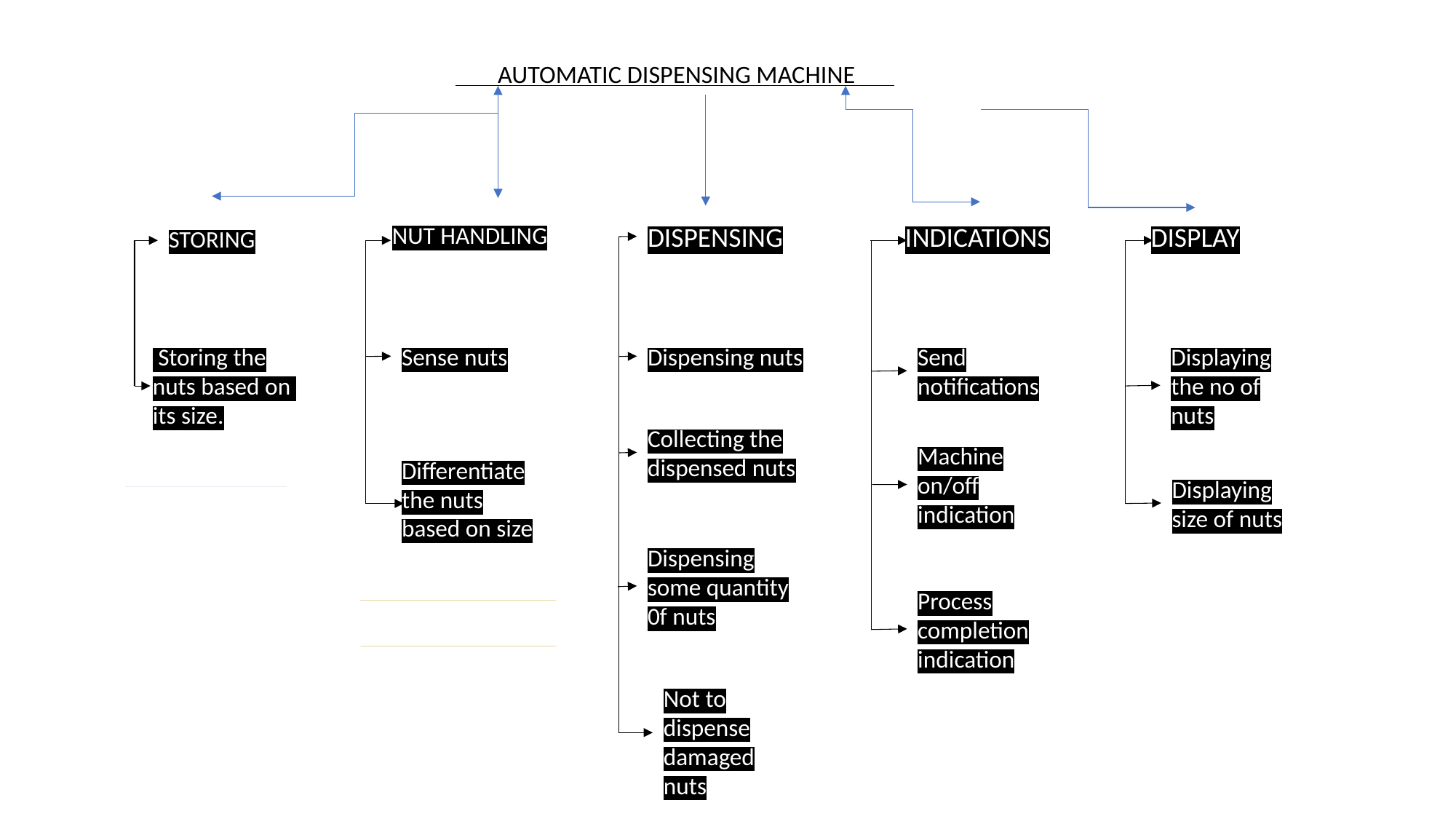

# AUTOMATIC DISPENSING MACHINE

NUT HANDLING
DISPENSING
INDICATIONS
DISPLAY
STORING
 Storing the nuts based on  its size.
Sense nuts
Dispensing nuts
Send notifications
Displaying the no of nuts
Collecting the dispensed nuts
Machine on/off indication
Differentiate the nuts based on size
Displaying size of nuts

Storing unit
Dispensing some quantity 0f nuts
Process completion indication

Handling Unit
Not to dispense damaged nuts